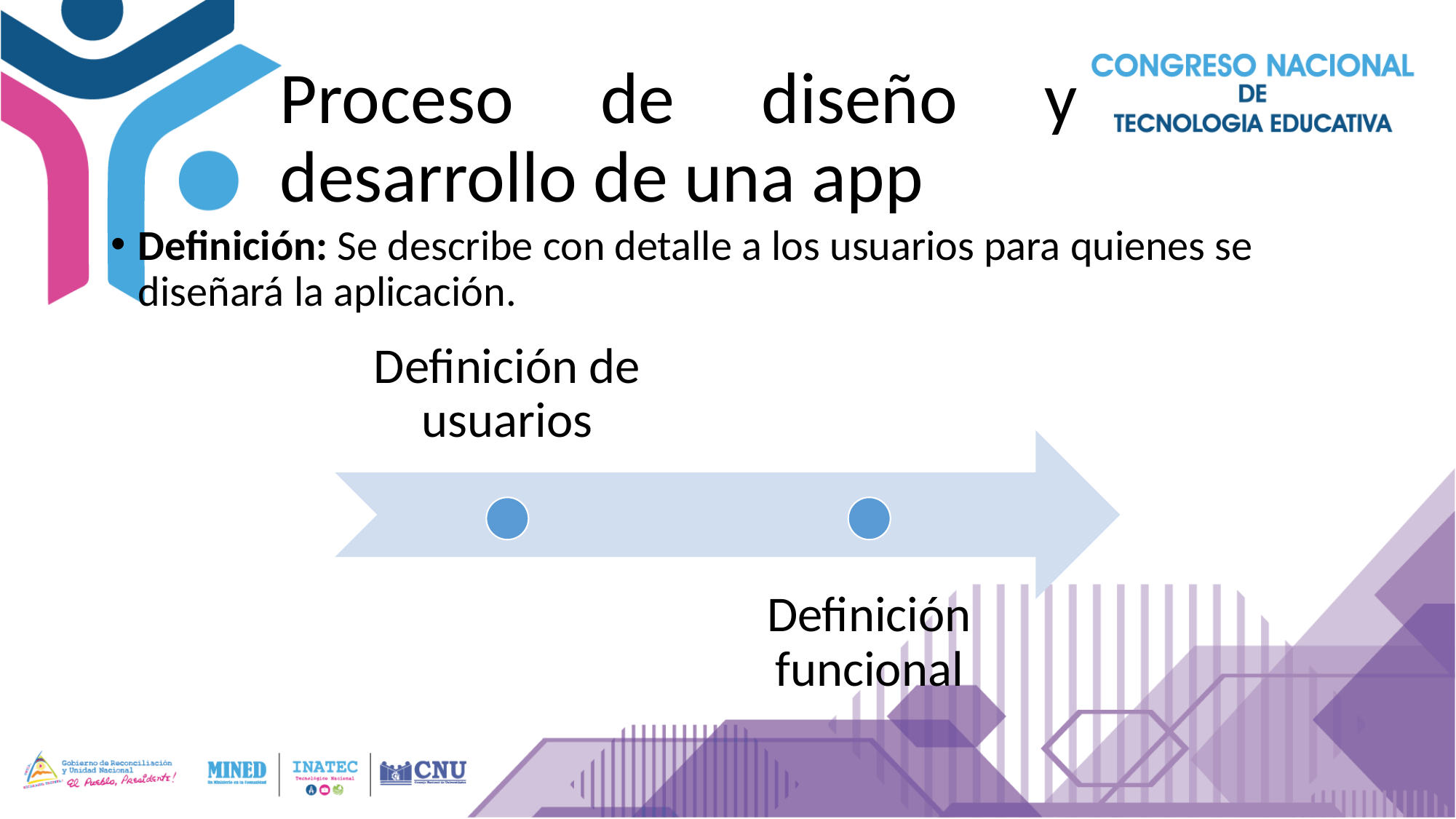

# Proceso de diseño y desarrollo de una app
Definición: Se describe con detalle a los usuarios para quienes se diseñará la aplicación.

Definición de usuarios
Definición funcional